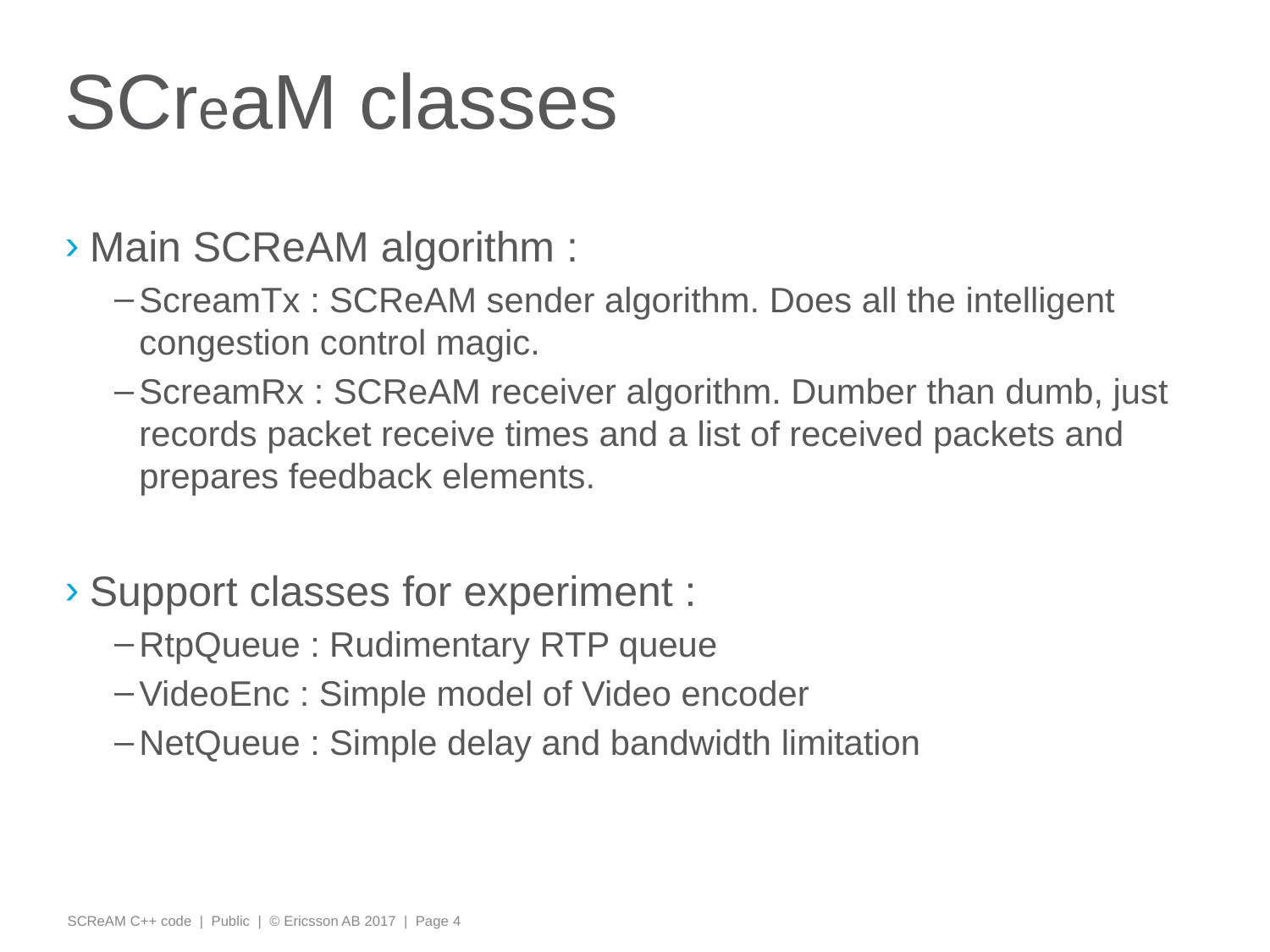

# SCreaM classes
Main SCReAM algorithm :
ScreamTx : SCReAM sender algorithm. Does all the intelligent congestion control magic.
ScreamRx : SCReAM receiver algorithm. Dumber than dumb, just records packet receive times and a list of received packets and prepares feedback elements.

Support classes for experiment :
RtpQueue : Rudimentary RTP queue
VideoEnc : Simple model of Video encoder
NetQueue : Simple delay and bandwidth limitation